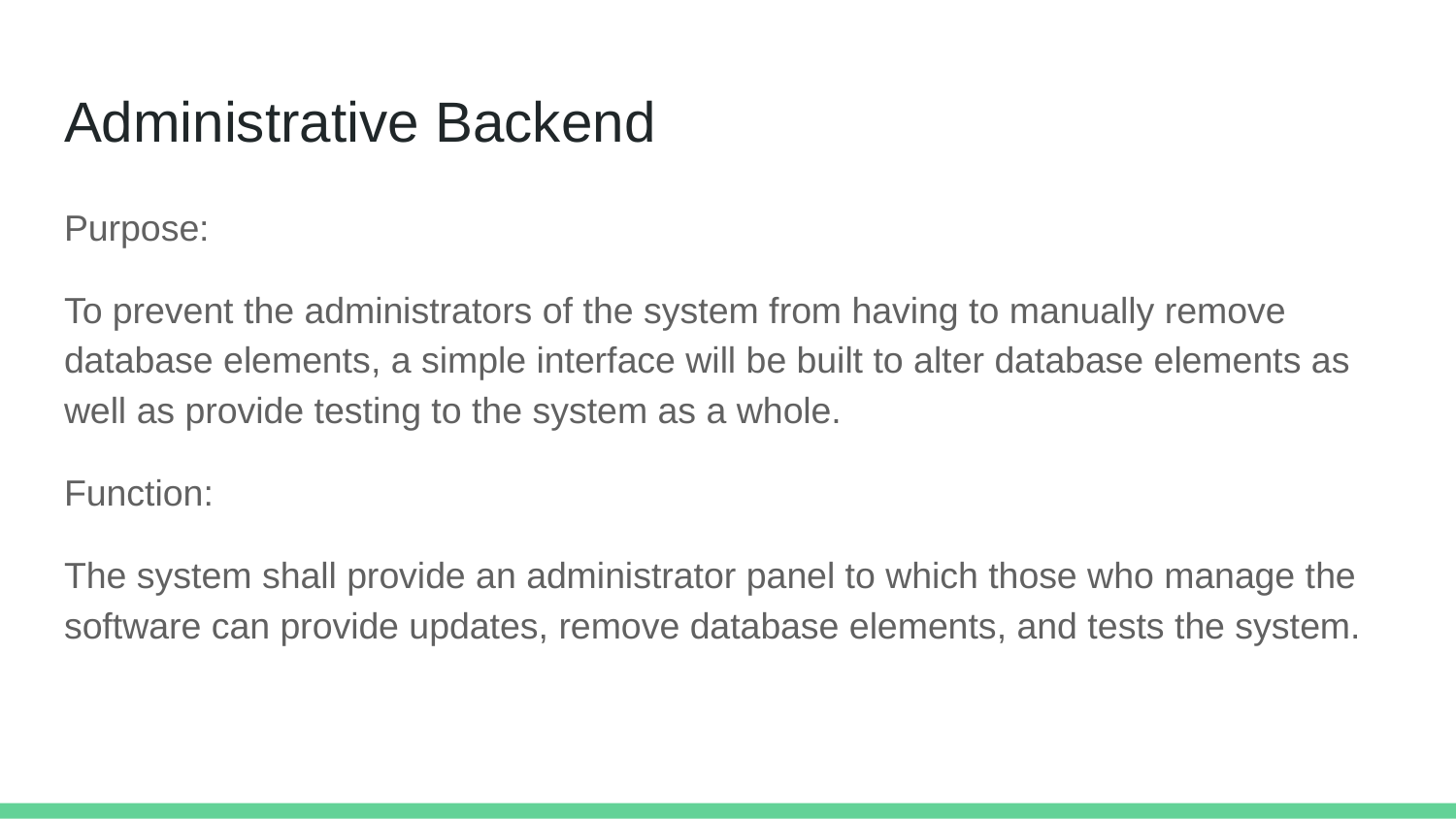

# Administrative Backend
Purpose:
To prevent the administrators of the system from having to manually remove database elements, a simple interface will be built to alter database elements as well as provide testing to the system as a whole.
Function:
The system shall provide an administrator panel to which those who manage the software can provide updates, remove database elements, and tests the system.